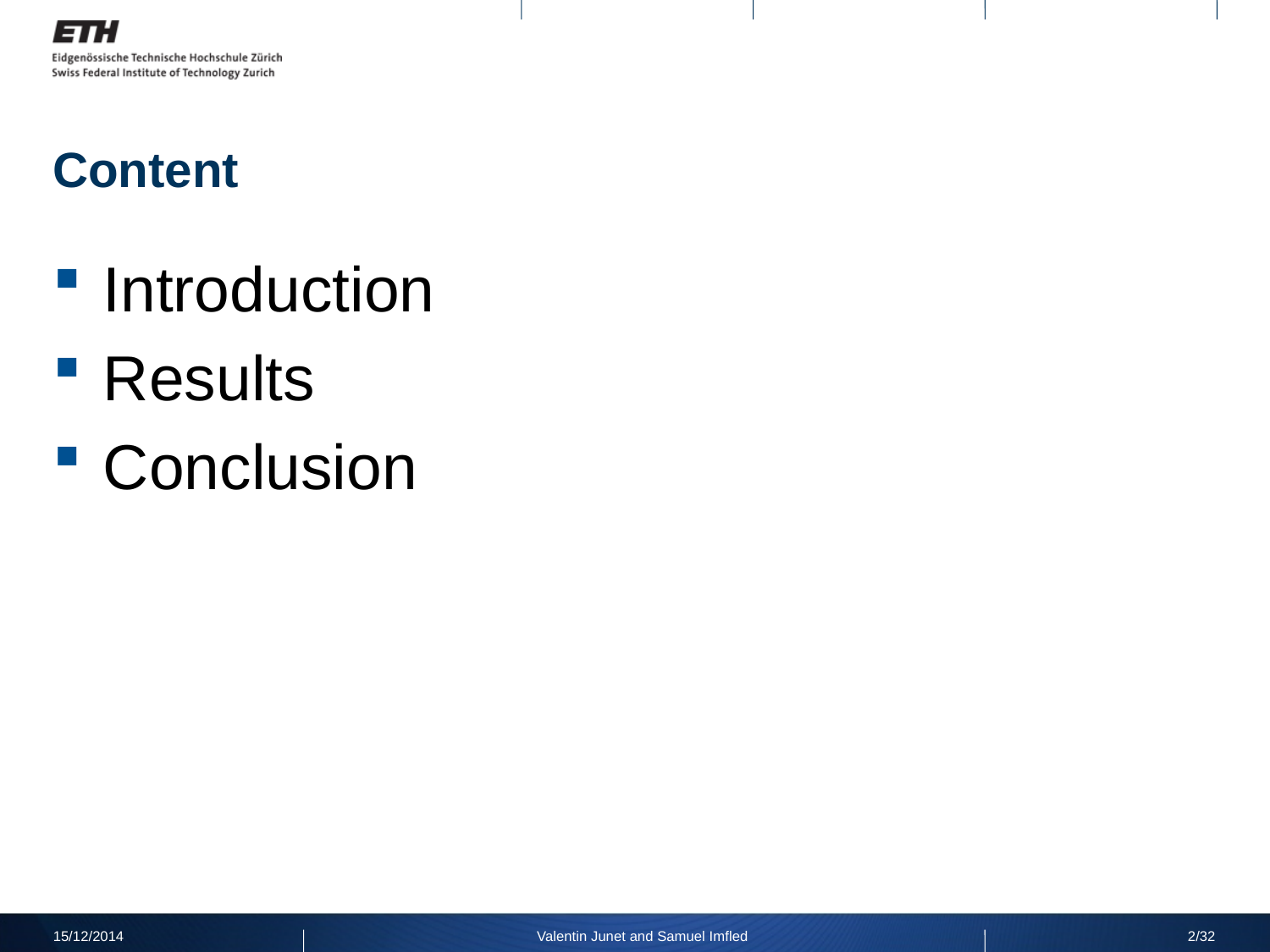

# Content
Introduction
Results
Conclusion
15/12/2014
Valentin Junet and Samuel Imfled
2/32